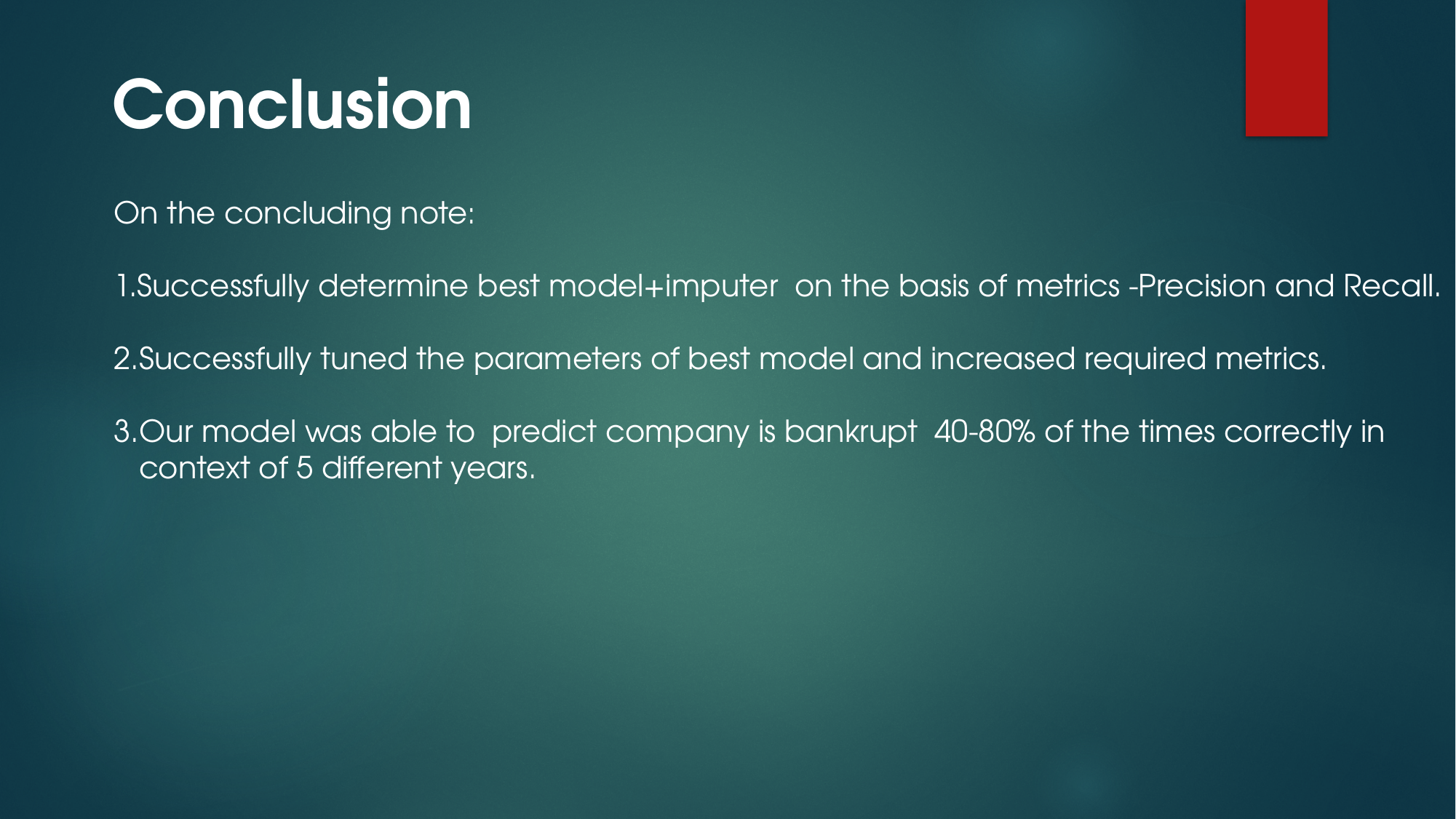

Conclusion
On the concluding note:

1.Successfully determine best model+imputer  on the basis of metrics -Precision and Recall.

2.Successfully tuned the parameters of best model and increased required metrics.

3.Our model was able to  predict company is bankrupt  40-80% of the times correctly in
   context of 5 different years.